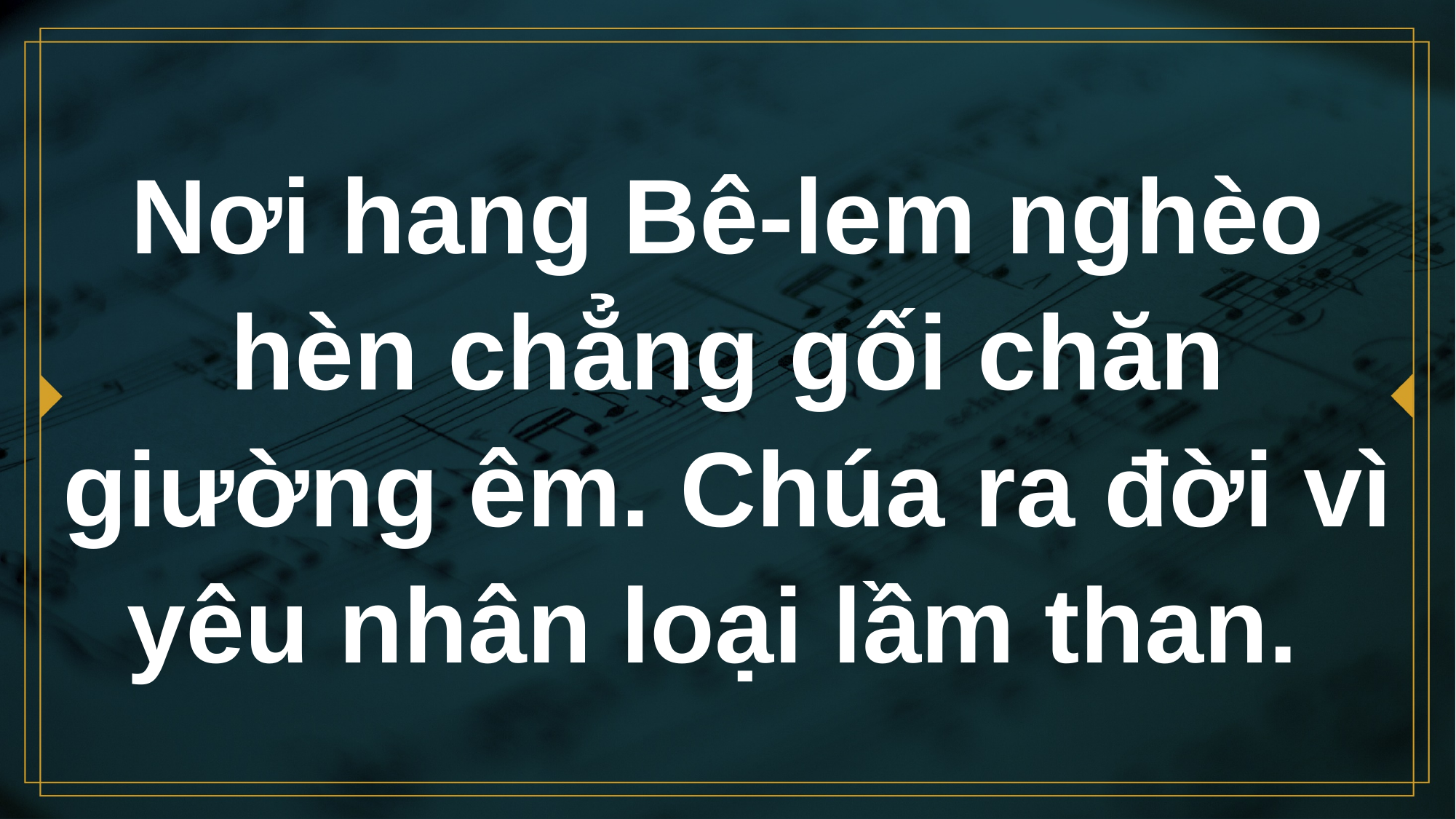

# Nơi hang Bê-lem nghèo hèn chẳng gối chăn giường êm. Chúa ra đời vì yêu nhân loại lầm than.